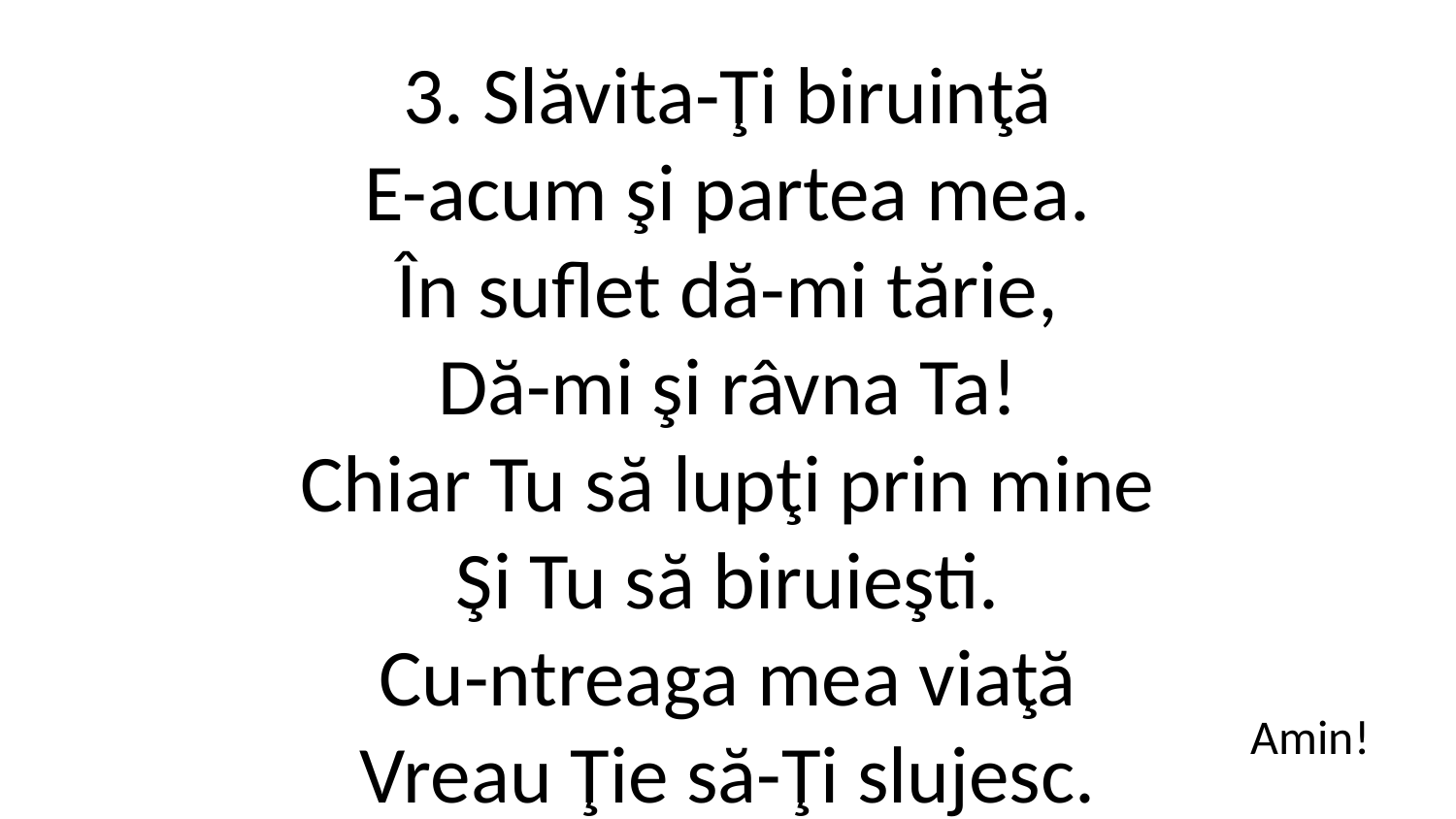

3. Slăvita-Ţi biruinţă
E-acum şi partea mea.
În suflet dă-mi tărie,
Dă-mi şi râvna Ta!
Chiar Tu să lupţi prin mine
Şi Tu să biruieşti.
Cu-ntreaga mea viaţă
Vreau Ţie să-Ţi slujesc.

Amin!